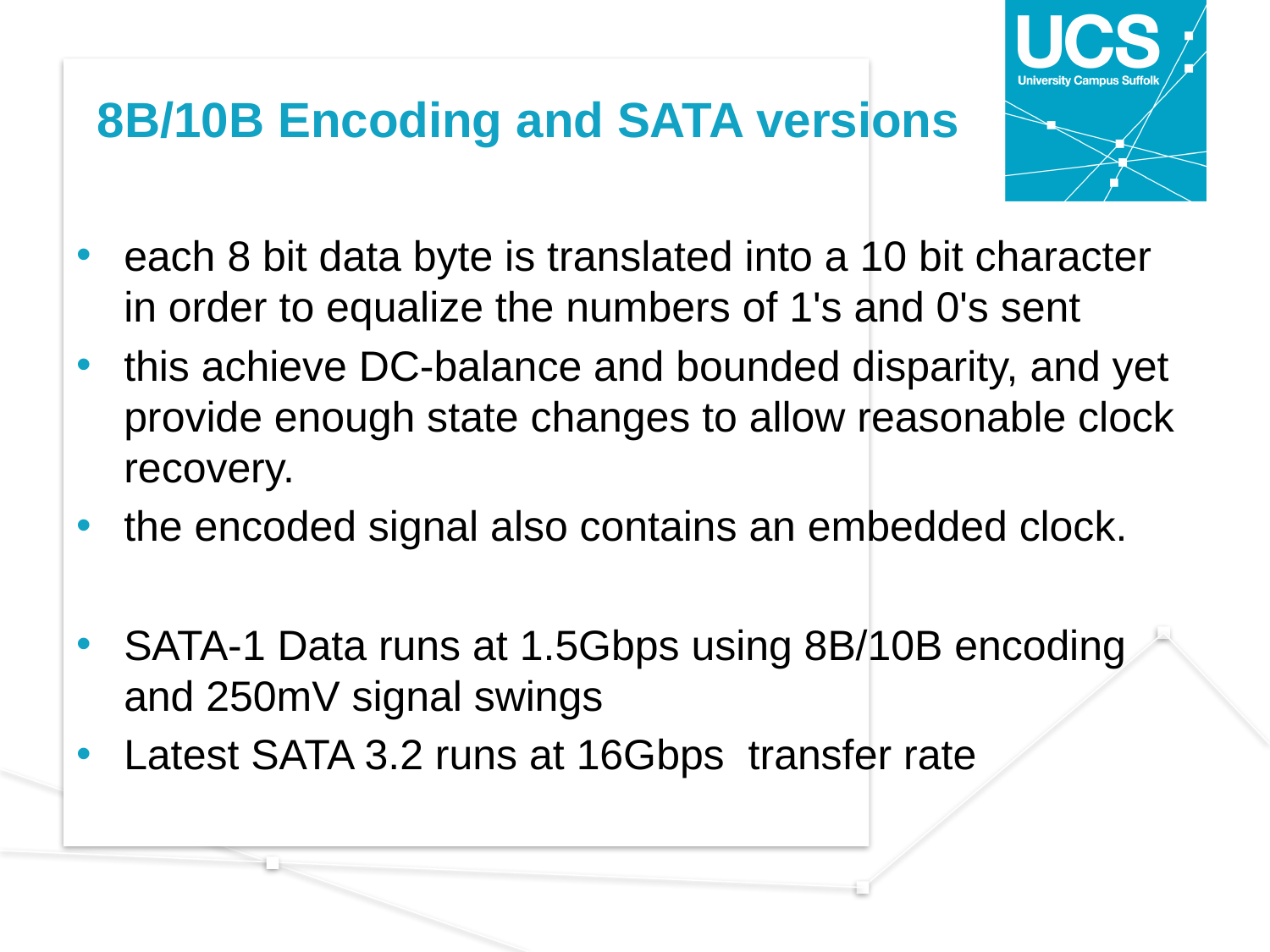

# 8B/10B Encoding and SATA versions
each 8 bit data byte is translated into a 10 bit character in order to equalize the numbers of 1's and 0's sent
this achieve DC-balance and bounded disparity, and yet provide enough state changes to allow reasonable clock recovery.
the encoded signal also contains an embedded clock.

SATA-1 Data runs at 1.5Gbps using 8B/10B encoding and 250mV signal swings
Latest SATA 3.2 runs at 16Gbps  transfer rate